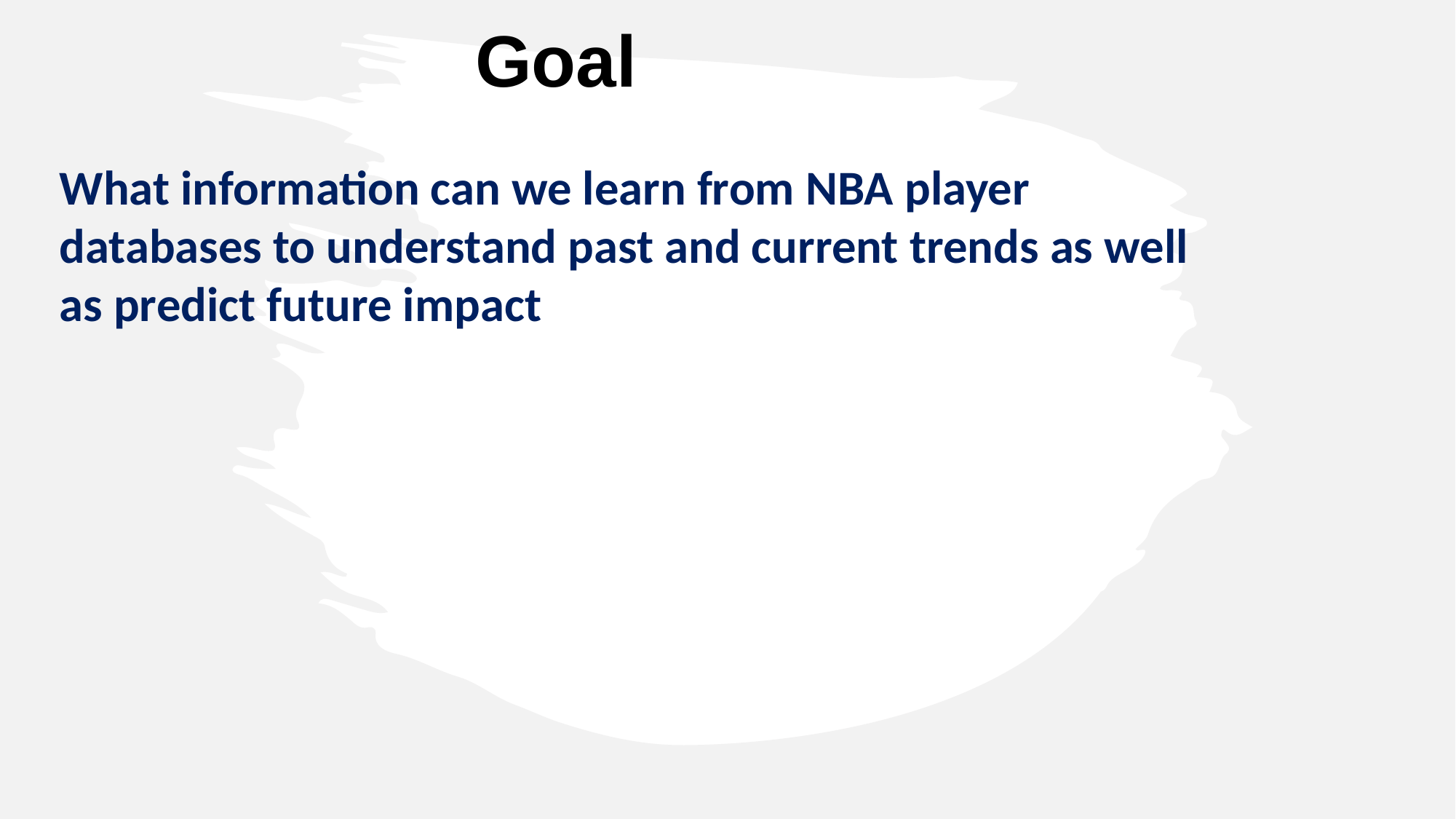

Goal
What information can we learn from NBA player databases to understand past and current trends as well as predict future impact